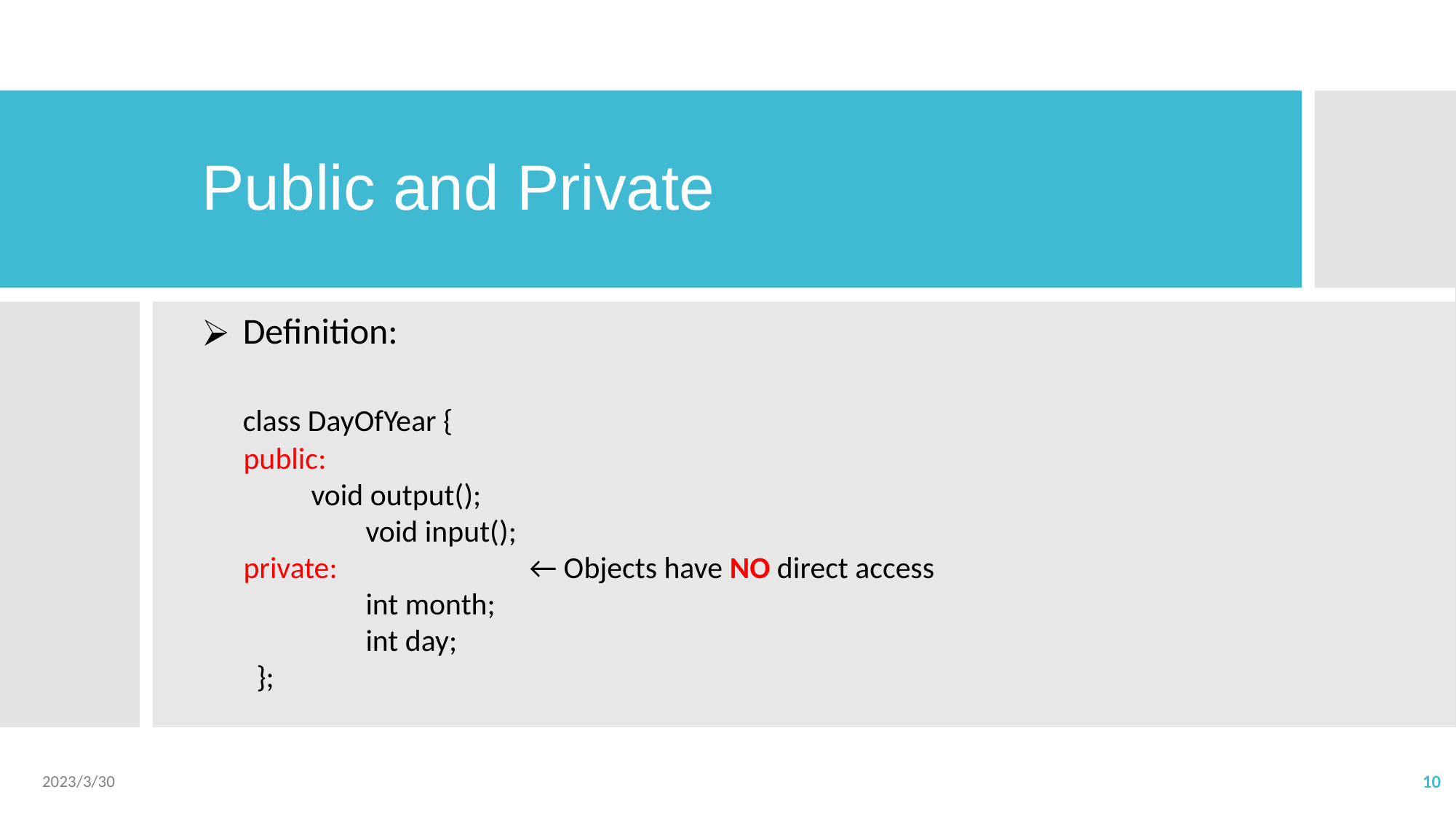

# Public and Private

Definition:

     class DayOfYear {
      public:
	void output();
	void input();
      private:	 	← Objects have NO direct access
	int month;
	int day;
};
2023/3/30
10